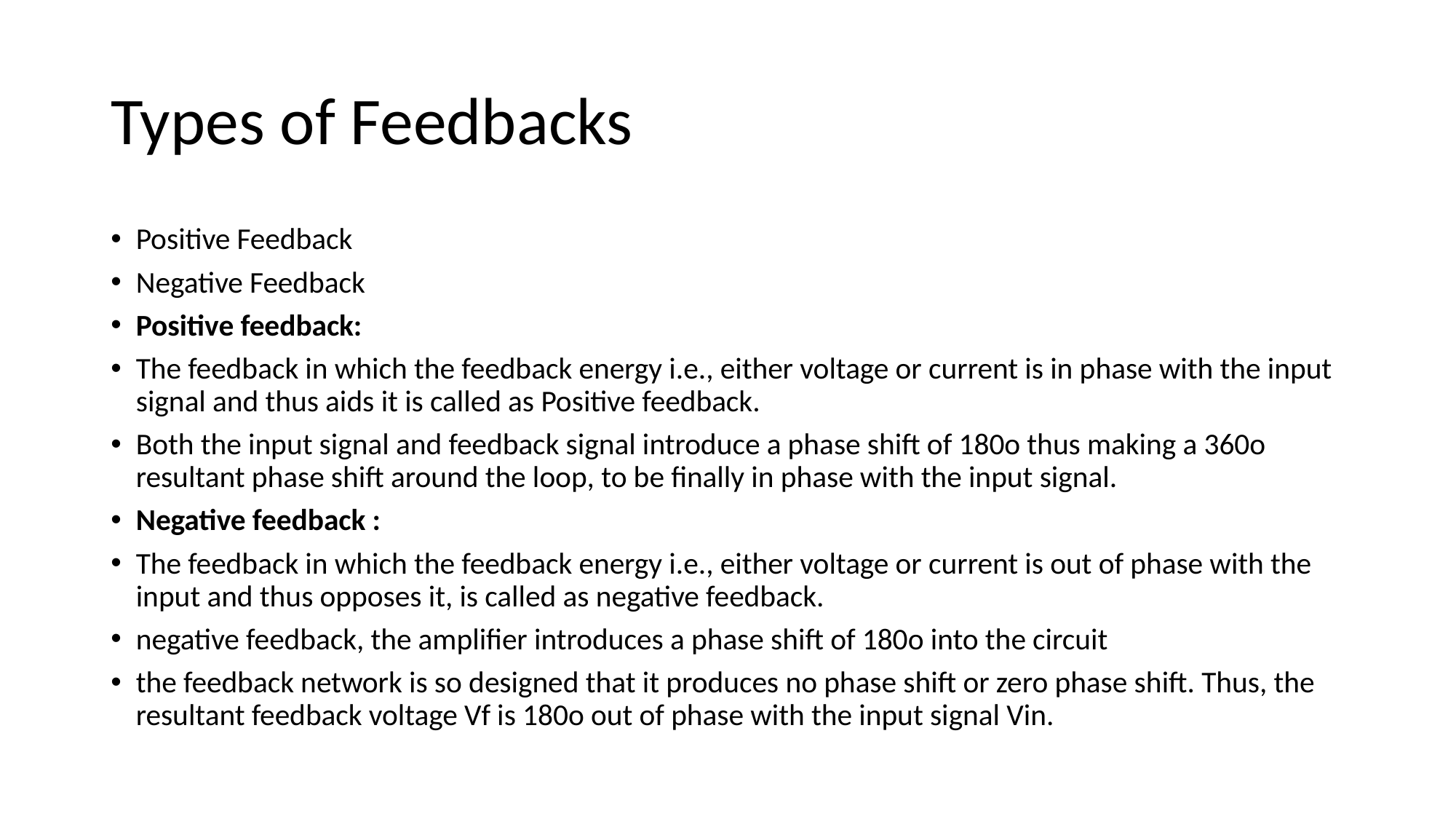

# Types of Feedbacks
Positive Feedback
Negative Feedback
Positive feedback:
The feedback in which the feedback energy i.e., either voltage or current is in phase with the input signal and thus aids it is called as Positive feedback.
Both the input signal and feedback signal introduce a phase shift of 180o thus making a 360o resultant phase shift around the loop, to be finally in phase with the input signal.
Negative feedback :
The feedback in which the feedback energy i.e., either voltage or current is out of phase with the input and thus opposes it, is called as negative feedback.
negative feedback, the amplifier introduces a phase shift of 180o into the circuit
the feedback network is so designed that it produces no phase shift or zero phase shift. Thus, the resultant feedback voltage Vf is 180o out of phase with the input signal Vin.